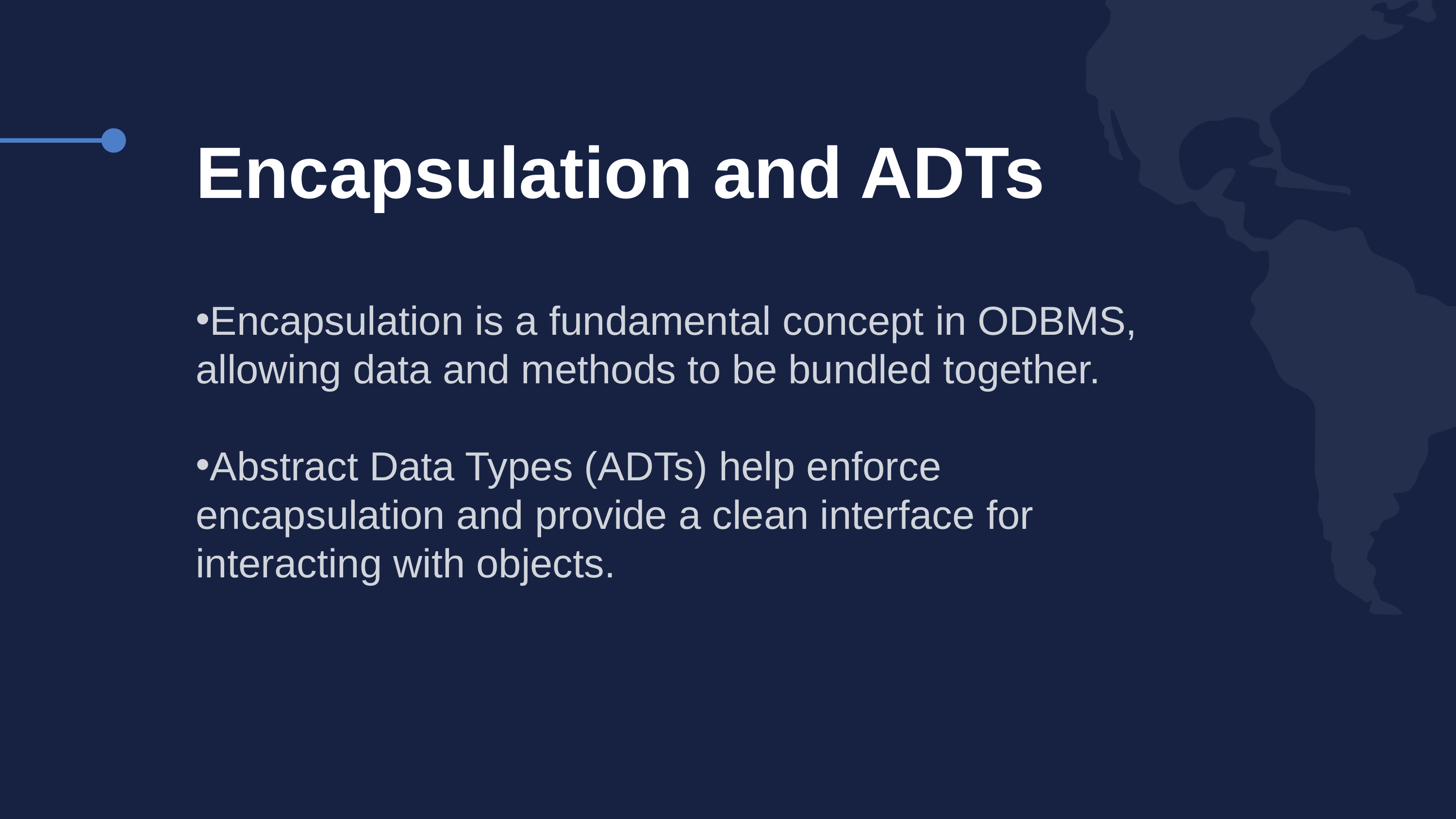

Encapsulation and ADTs
Encapsulation is a fundamental concept in ODBMS, allowing data and methods to be bundled together.

Abstract Data Types (ADTs) help enforce encapsulation and provide a clean interface for interacting with objects.